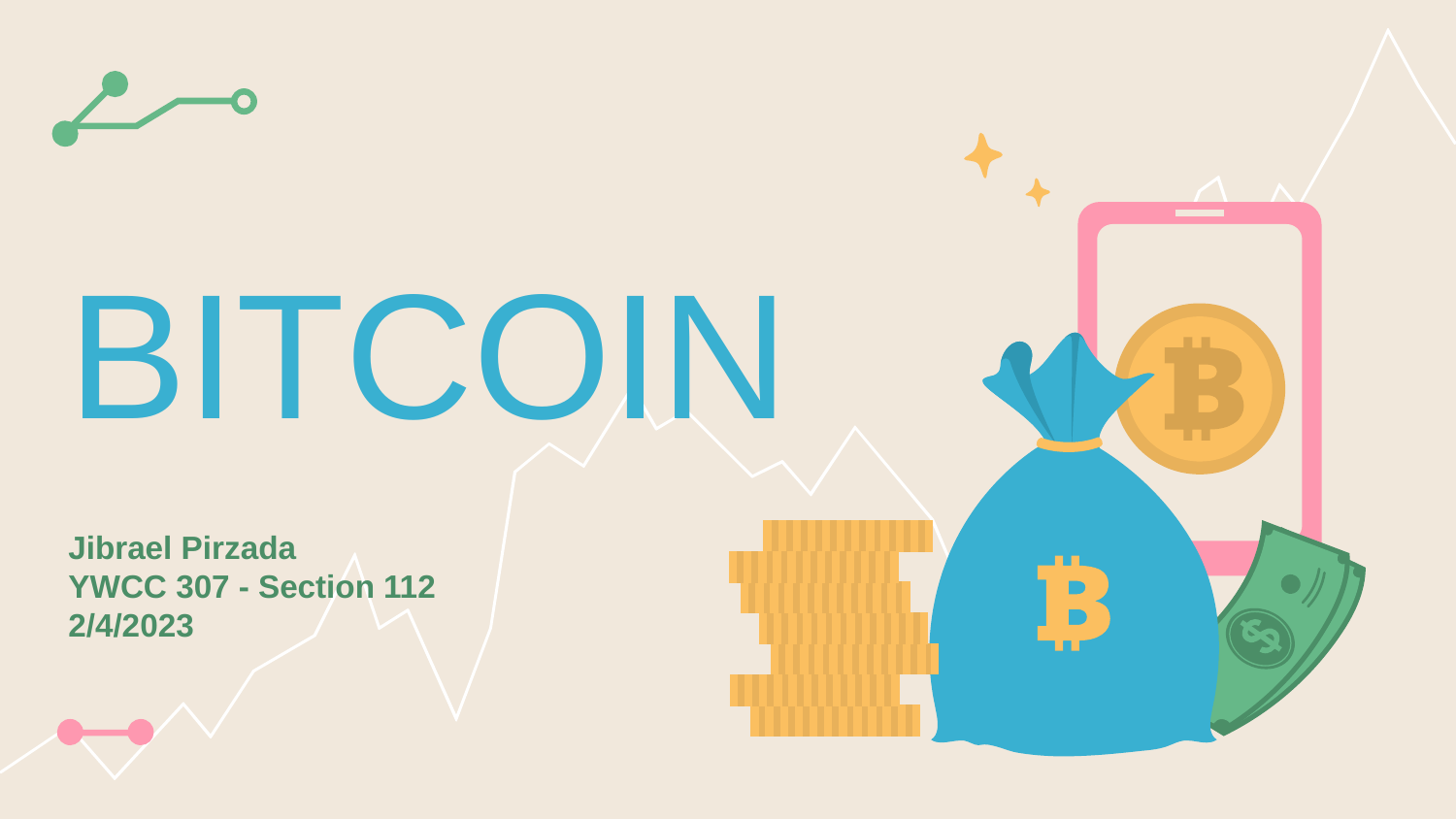

# BITCOIN

Jibrael Pirzada
YWCC 307 - Section 112
2/4/2023